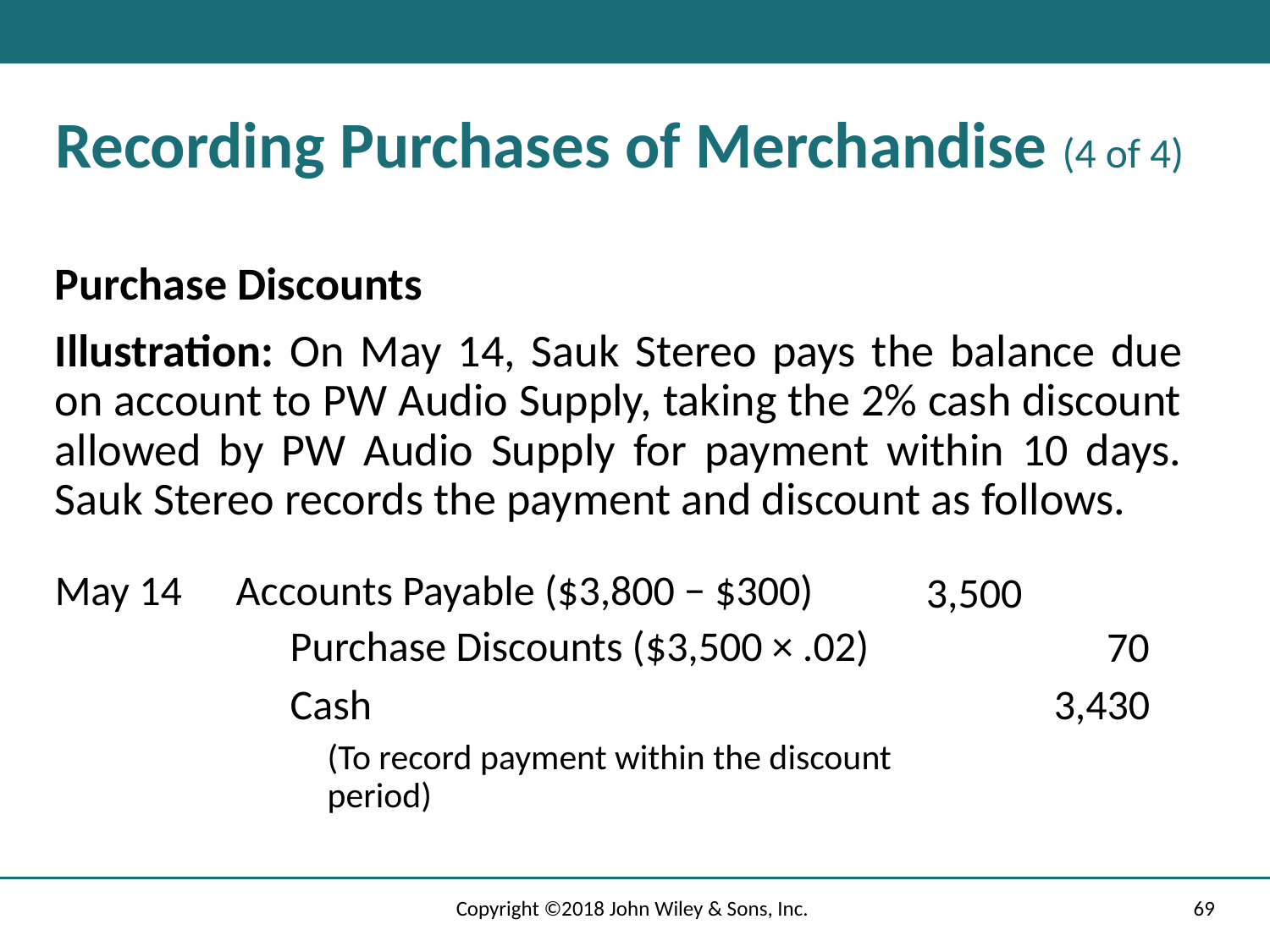

# Recording Purchases of Merchandise (4 of 4)
Purchase Discounts
Illustration: On May 14, Sauk Stereo pays the balance due on account to PW Audio Supply, taking the 2% cash discount allowed by PW Audio Supply for payment within 10 days. Sauk Stereo records the payment and discount as follows.
May 14
Accounts Payable ($3,800 − $300)
3,500
70
Purchase Discounts ($3,500 × .02)
Cash
(To record payment within the discount period)
3,430
Copyright ©2018 John Wiley & Sons, Inc.
69